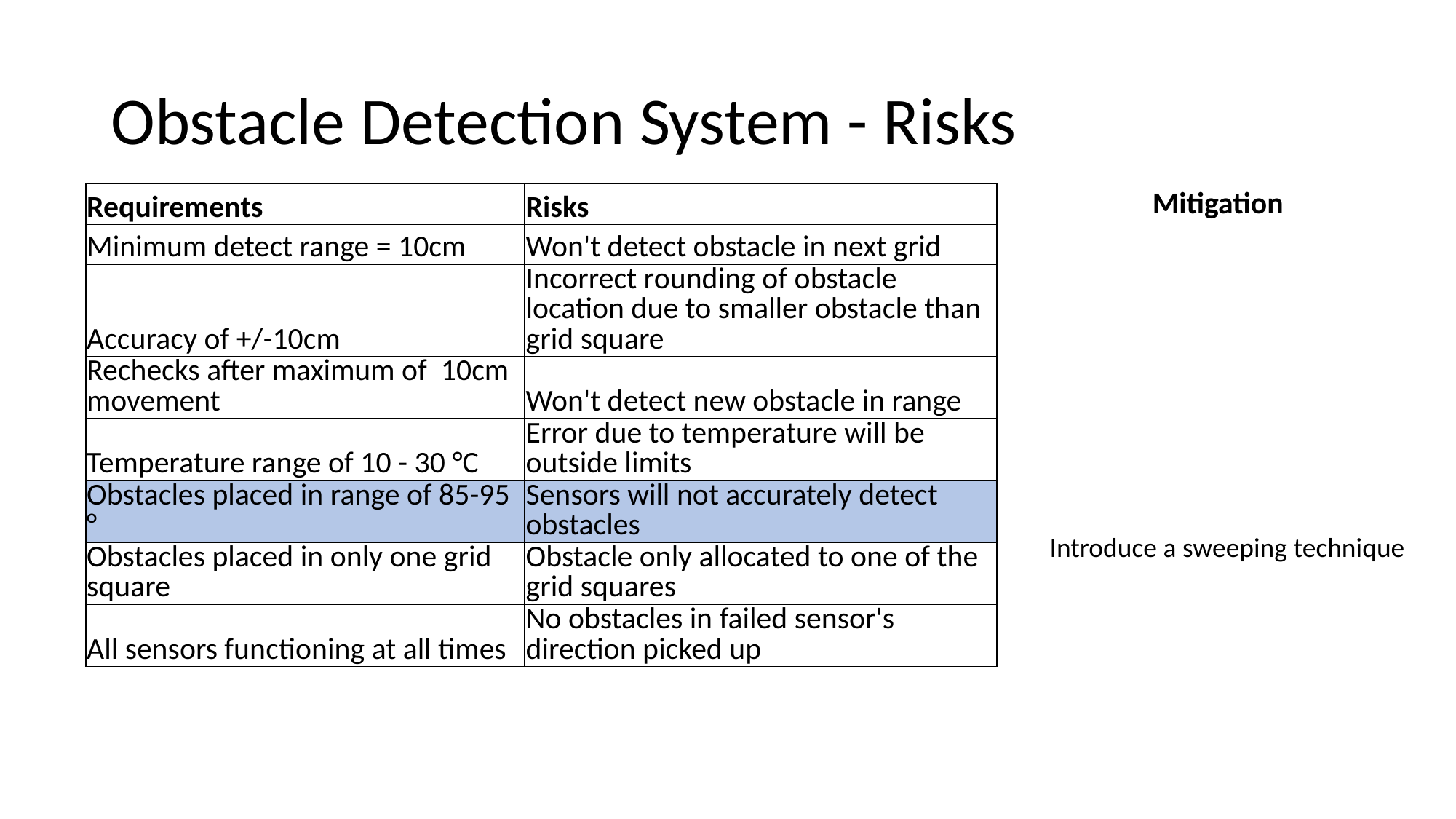

# Obstacle Detection System - Risks
Mitigation
| Requirements | Risks |
| --- | --- |
| Minimum detect range = 10cm | Won't detect obstacle in next grid |
| Accuracy of +/-10cm | Incorrect rounding of obstacle location due to smaller obstacle than grid square |
| Rechecks after maximum of 10cm movement | Won't detect new obstacle in range |
| Temperature range of 10 - 30 °C | Error due to temperature will be outside limits |
| Obstacles placed in range of 85-95 ° | Sensors will not accurately detect obstacles |
| Obstacles placed in only one grid square | Obstacle only allocated to one of the grid squares |
| All sensors functioning at all times | No obstacles in failed sensor's direction picked up |
Introduce a sweeping technique